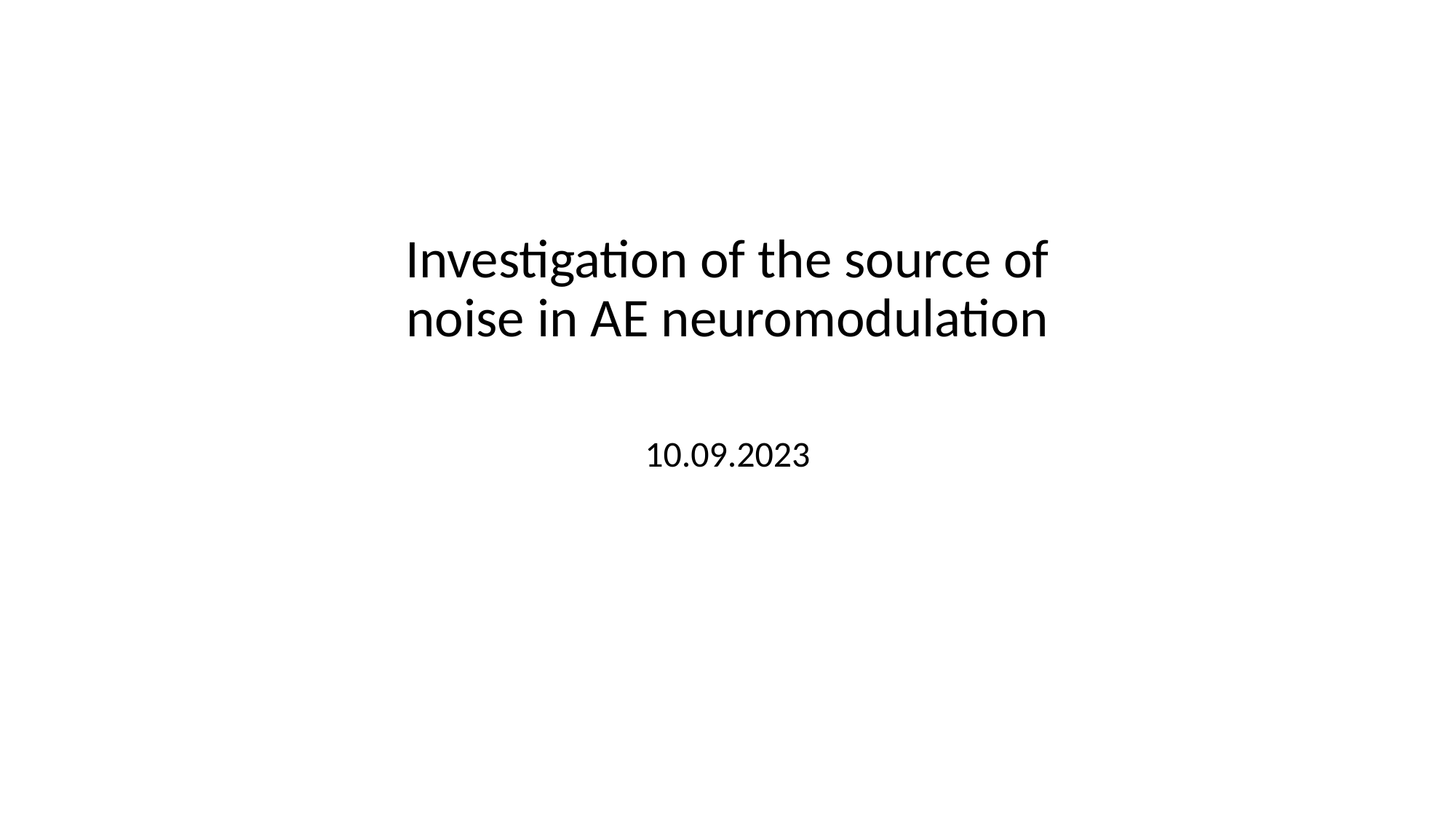

# Investigation of the source of noise in AE neuromodulation
10.09.2023